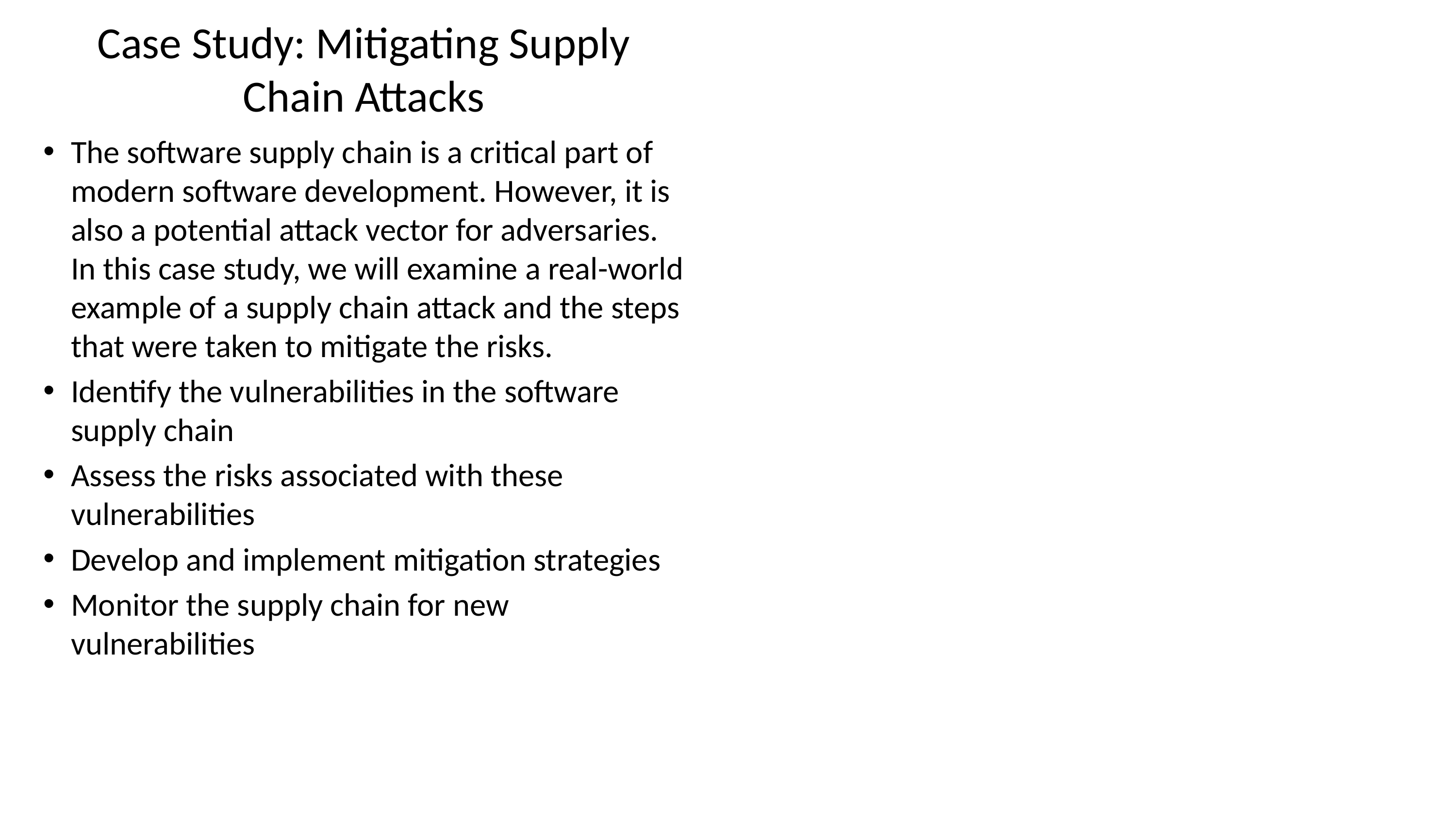

# Case Study: Mitigating Supply Chain Attacks
The software supply chain is a critical part of modern software development. However, it is also a potential attack vector for adversaries. In this case study, we will examine a real-world example of a supply chain attack and the steps that were taken to mitigate the risks.
Identify the vulnerabilities in the software supply chain
Assess the risks associated with these vulnerabilities
Develop and implement mitigation strategies
Monitor the supply chain for new vulnerabilities